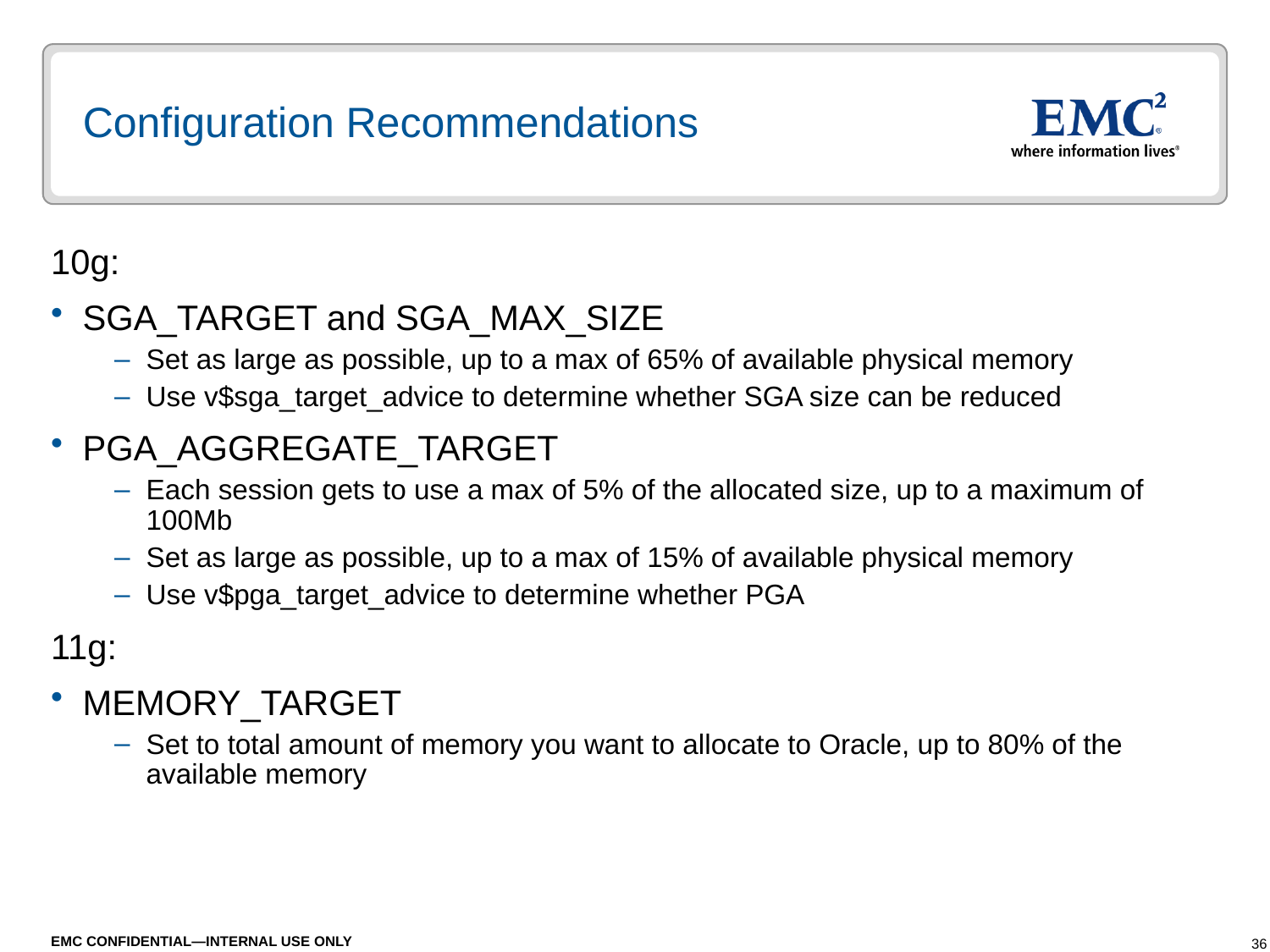

# Configuration Recommendations
10g:
SGA_TARGET and SGA_MAX_SIZE
Set as large as possible, up to a max of 65% of available physical memory
Use v$sga_target_advice to determine whether SGA size can be reduced
PGA_AGGREGATE_TARGET
Each session gets to use a max of 5% of the allocated size, up to a maximum of 100Mb
Set as large as possible, up to a max of 15% of available physical memory
Use v$pga_target_advice to determine whether PGA
11g:
MEMORY_TARGET
Set to total amount of memory you want to allocate to Oracle, up to 80% of the available memory